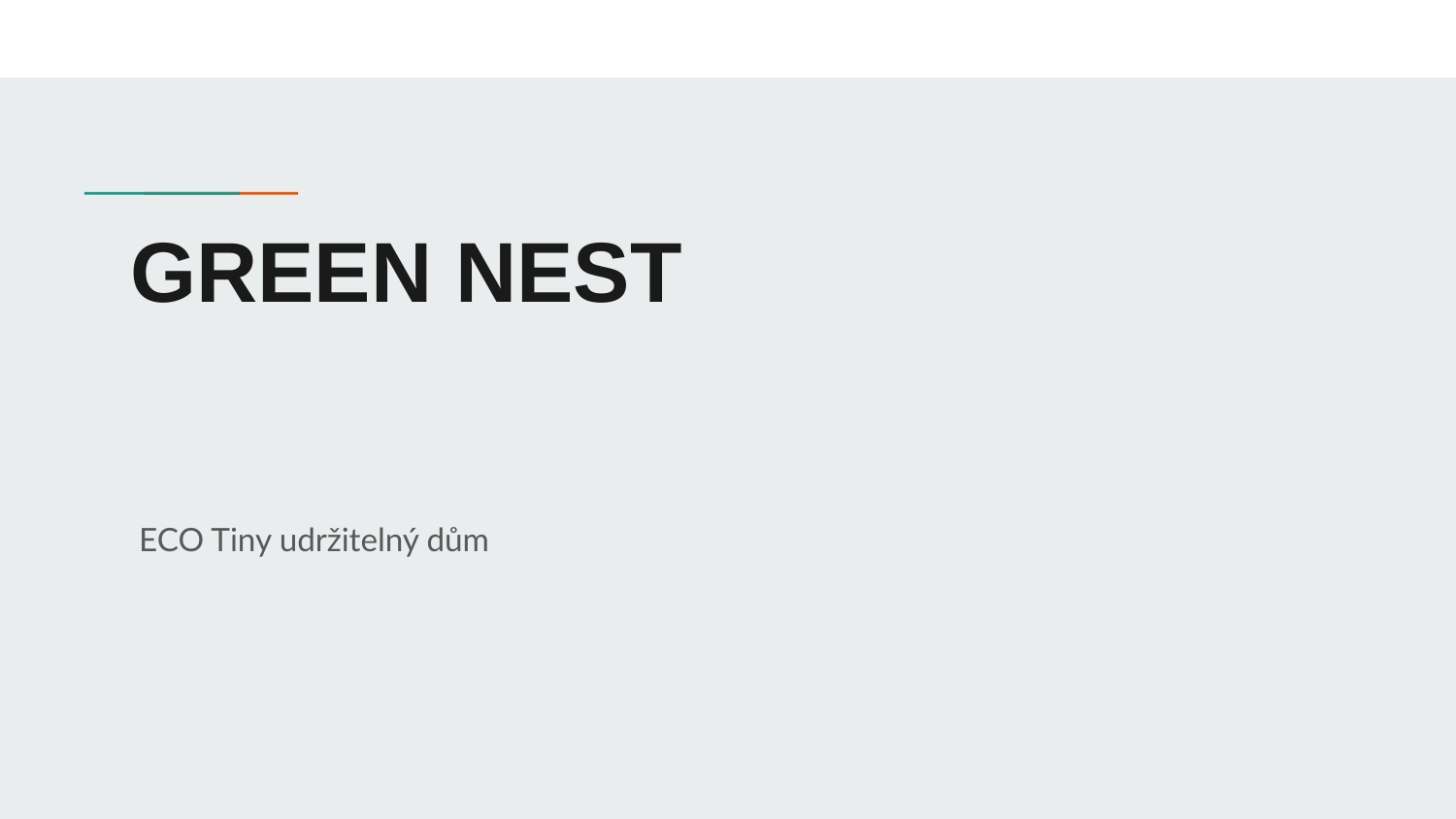

# GREEN NEST
 ECO Tiny udržitelný dům